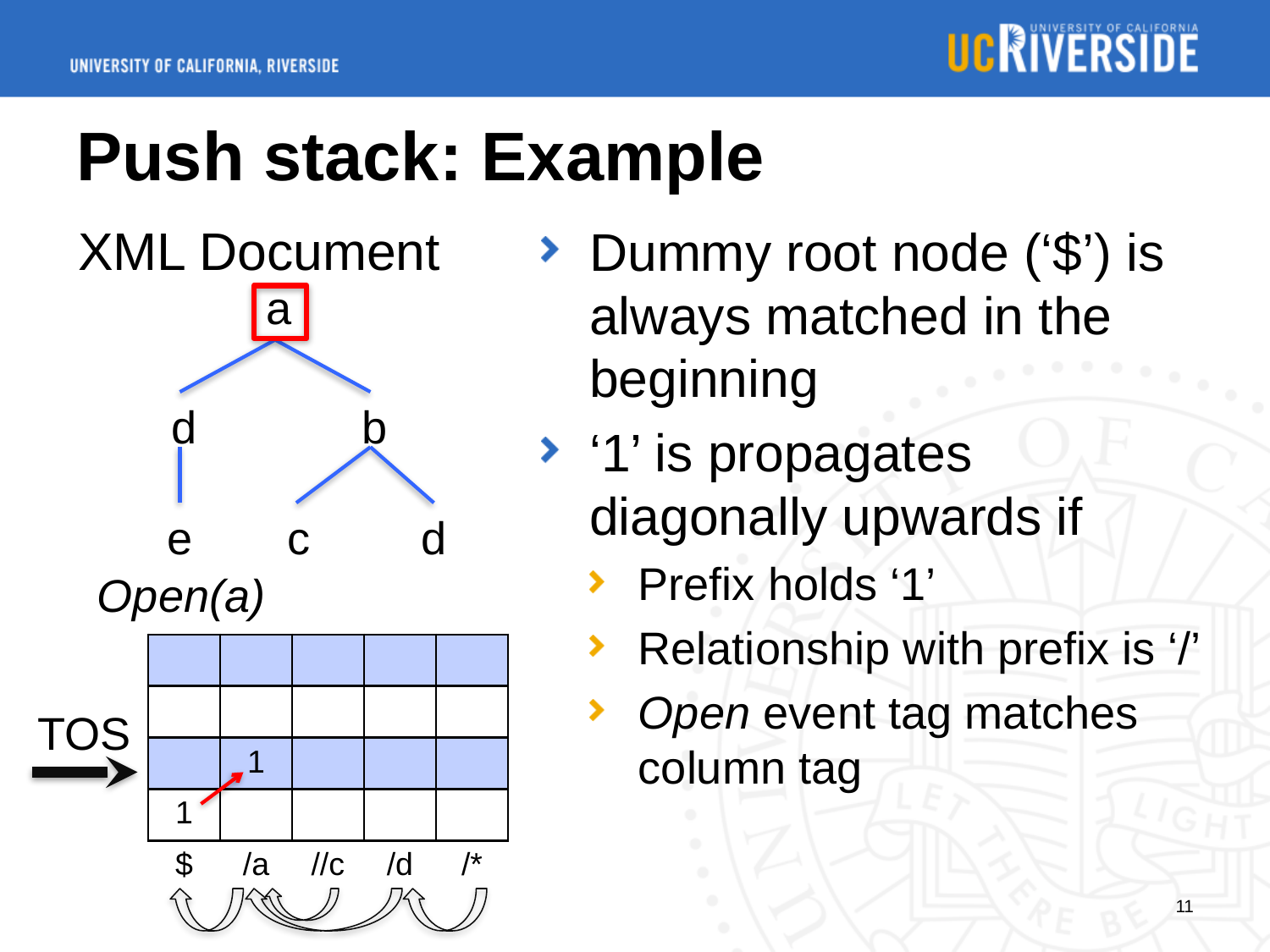

# Push stack: Example
XML Document
Dummy root node (‘$’) is always matched in the beginning
‘1’ is propagates diagonally upwards if
Prefix holds ‘1’
Relationship with prefix is ‘/’
Open event tag matches column tag
a
d
e
b
c
d

Open(a)
|  |  |  |  |  |
| --- | --- | --- | --- | --- |
|  |  |  |  |  |
|  | 1 |  |  |  |
| 1 |  |  |  |  |
| $ | /a | //c | /d | /\* |
TOS

11